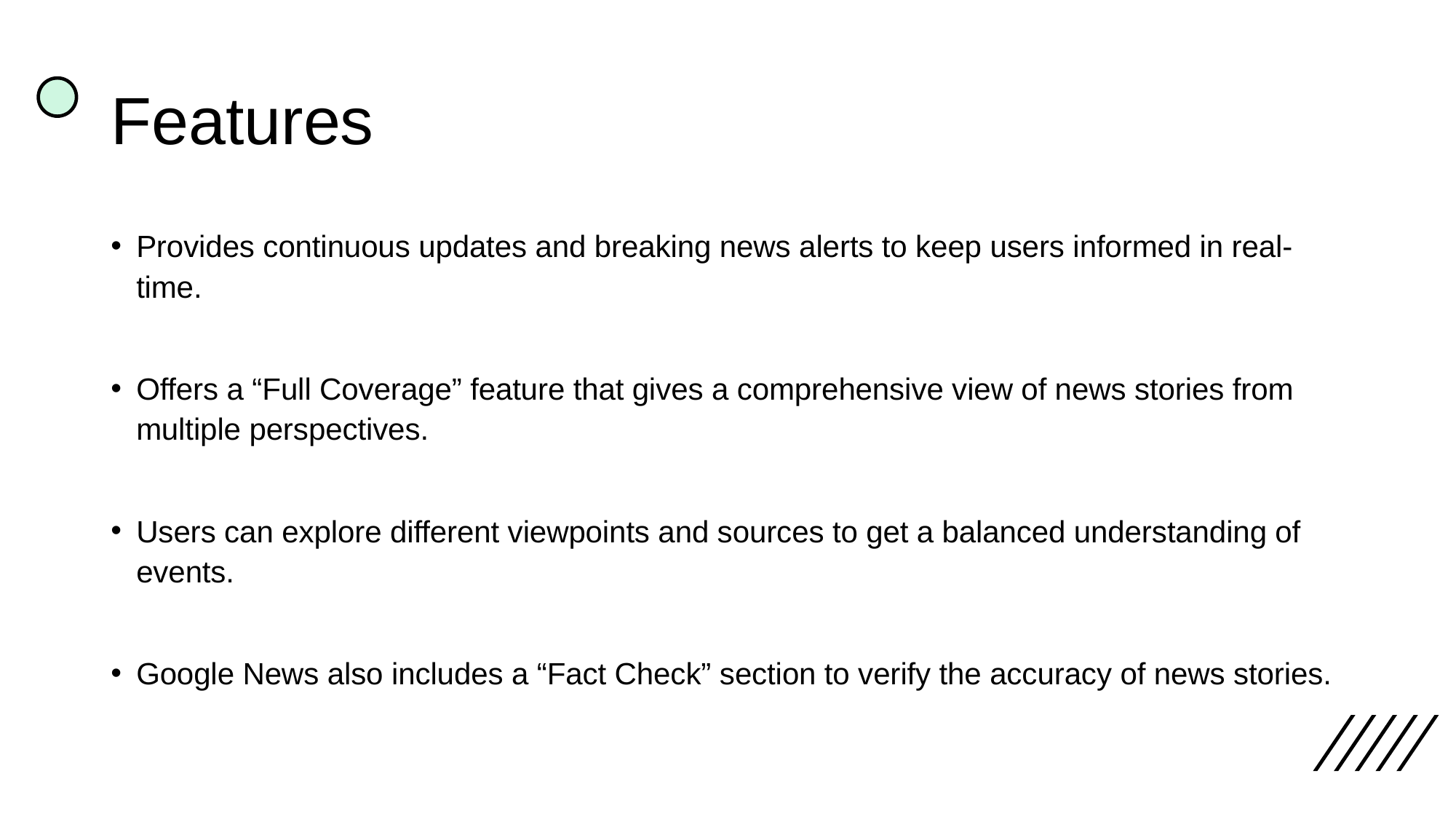

# Features
Provides continuous updates and breaking news alerts to keep users informed in real-time.

Offers a “Full Coverage” feature that gives a comprehensive view of news stories from multiple perspectives.

Users can explore different viewpoints and sources to get a balanced understanding of events.

Google News also includes a “Fact Check” section to verify the accuracy of news stories.